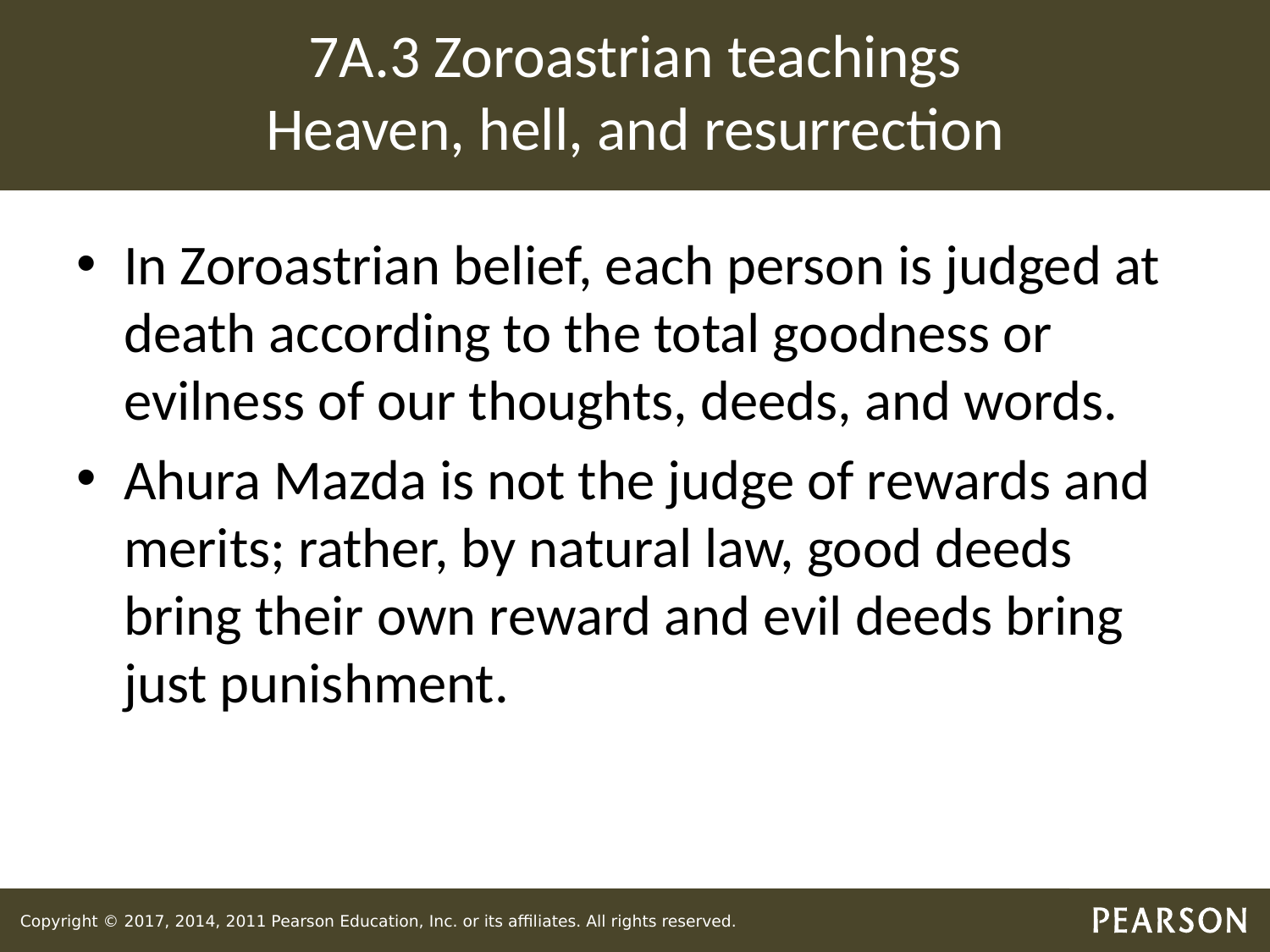

# 7A.3 Zoroastrian teachings Heaven, hell, and resurrection
In Zoroastrian belief, each person is judged at death according to the total goodness or evilness of our thoughts, deeds, and words.
Ahura Mazda is not the judge of rewards and merits; rather, by natural law, good deeds bring their own reward and evil deeds bring just punishment.